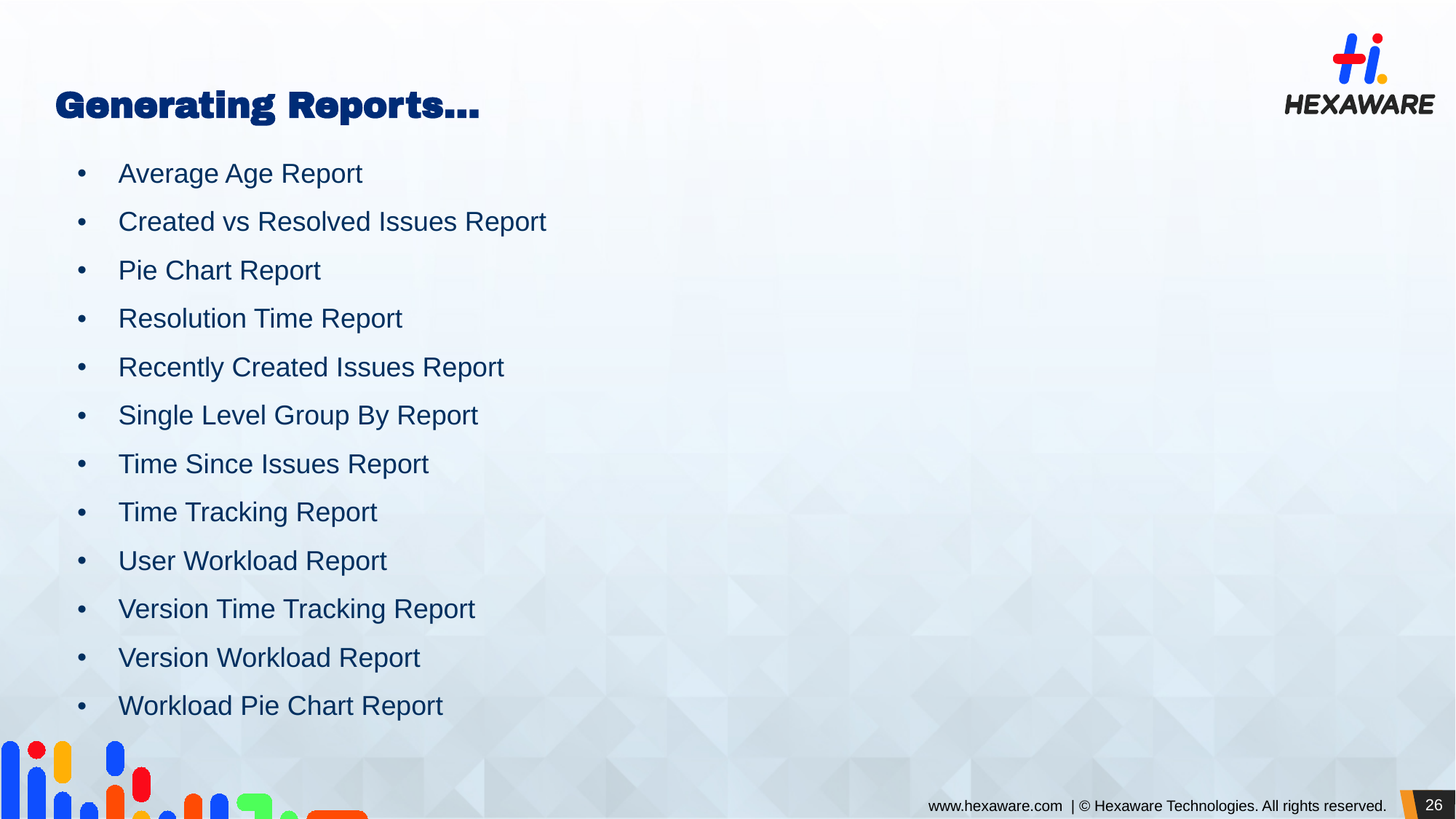

# Generating Reports…
Average Age Report
Created vs Resolved Issues Report
Pie Chart Report
Resolution Time Report
Recently Created Issues Report
Single Level Group By Report
Time Since Issues Report
Time Tracking Report
User Workload Report
Version Time Tracking Report
Version Workload Report
Workload Pie Chart Report